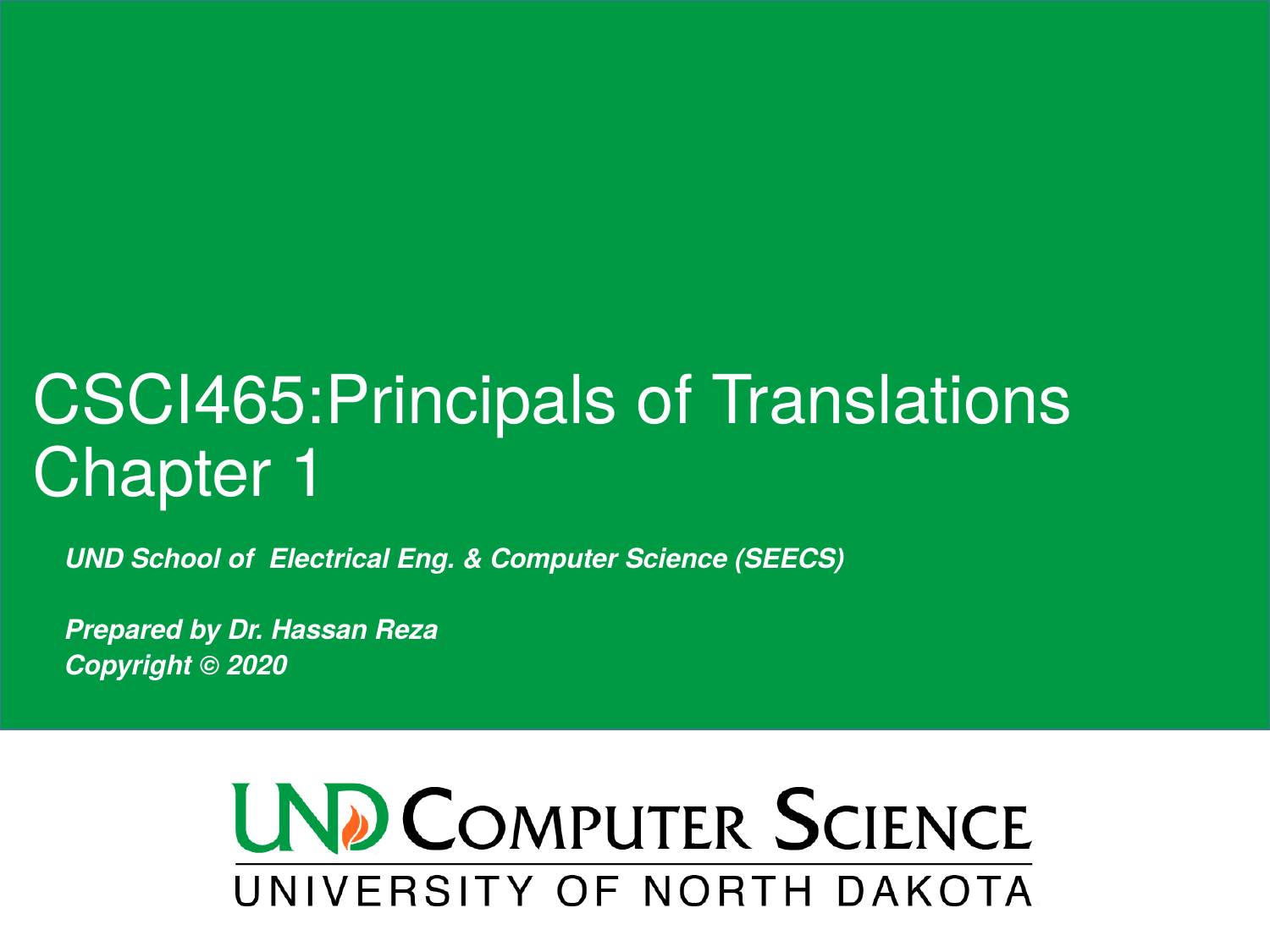

# CSCI465:Principals of Translations Chapter 1

UND School of  Electrical Eng. & Computer Science (SEECS)

Prepared by Dr. Hassan Reza
Copyright © 2020
1